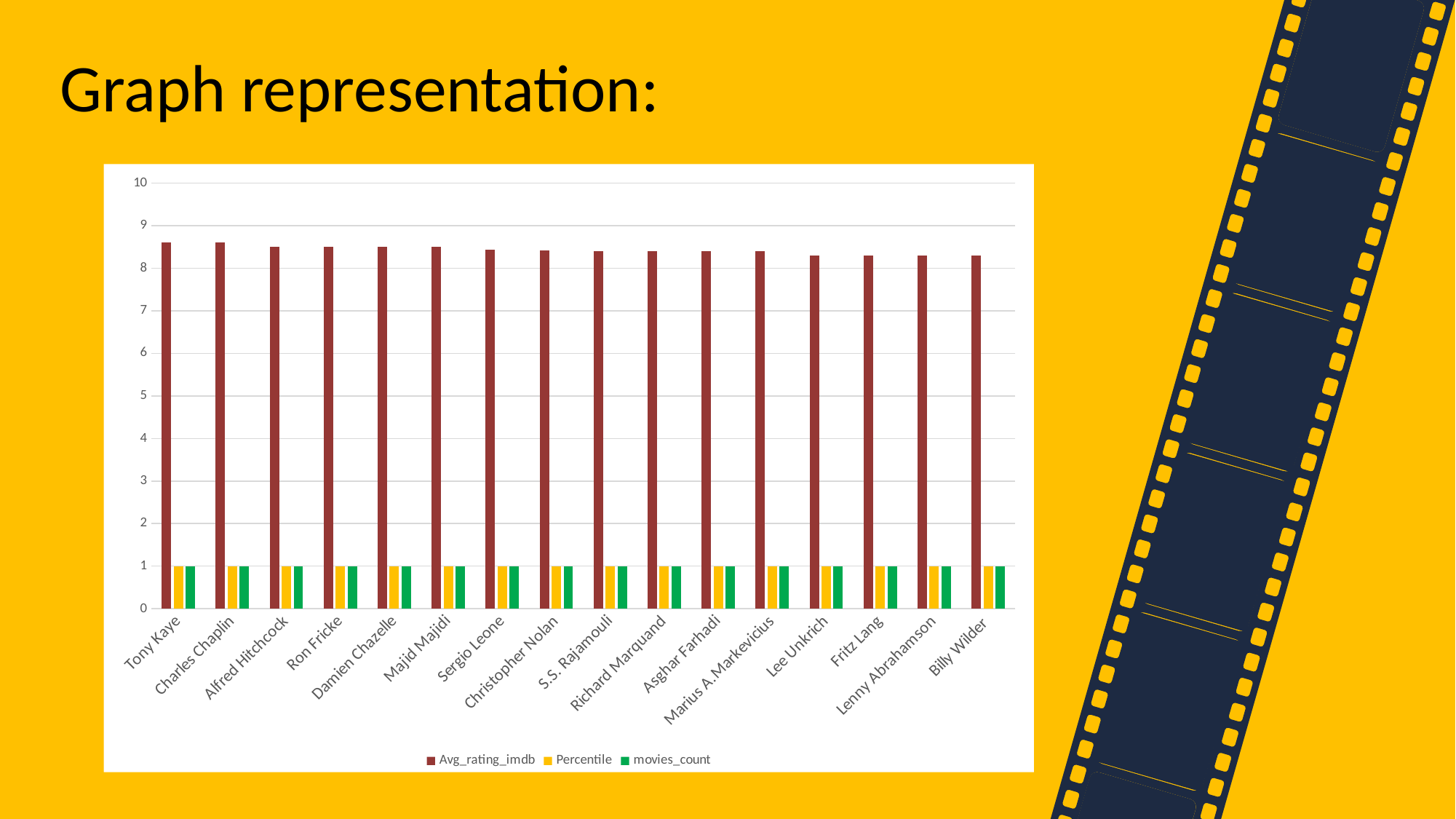

Graph representation:

### Chart

| Category | Avg_rating_imdb | Percentile | movies_count |
|---|---|---|---|
| Tony Kaye | 8.6 | 0.999 | 1.0 |
| Charles Chaplin | 8.6 | 0.999 | 1.0 |
| Alfred Hitchcock | 8.5 | 0.997 | 1.0 |
| Ron Fricke | 8.5 | 0.997 | 1.0 |
| Damien Chazelle | 8.5 | 0.997 | 1.0 |
| Majid Majidi | 8.5 | 0.997 | 1.0 |
| Sergio Leone | 8.433333333 | 0.996 | 1.0 |
| Christopher Nolan | 8.425 | 0.995 | 1.0 |
| S.S. Rajamouli | 8.4 | 0.993 | 1.0 |
| Richard Marquand | 8.4 | 0.993 | 1.0 |
| Asghar Farhadi | 8.4 | 0.993 | 1.0 |
| Marius A.Markevicius | 8.4 | 0.993 | 1.0 |
| Lee Unkrich | 8.3 | 0.991 | 1.0 |
| Fritz Lang | 8.3 | 0.991 | 1.0 |
| Lenny Abrahamson | 8.3 | 0.991 | 1.0 |
| Billy Wilder  | 8.3 | 0.991 | 1.0 |